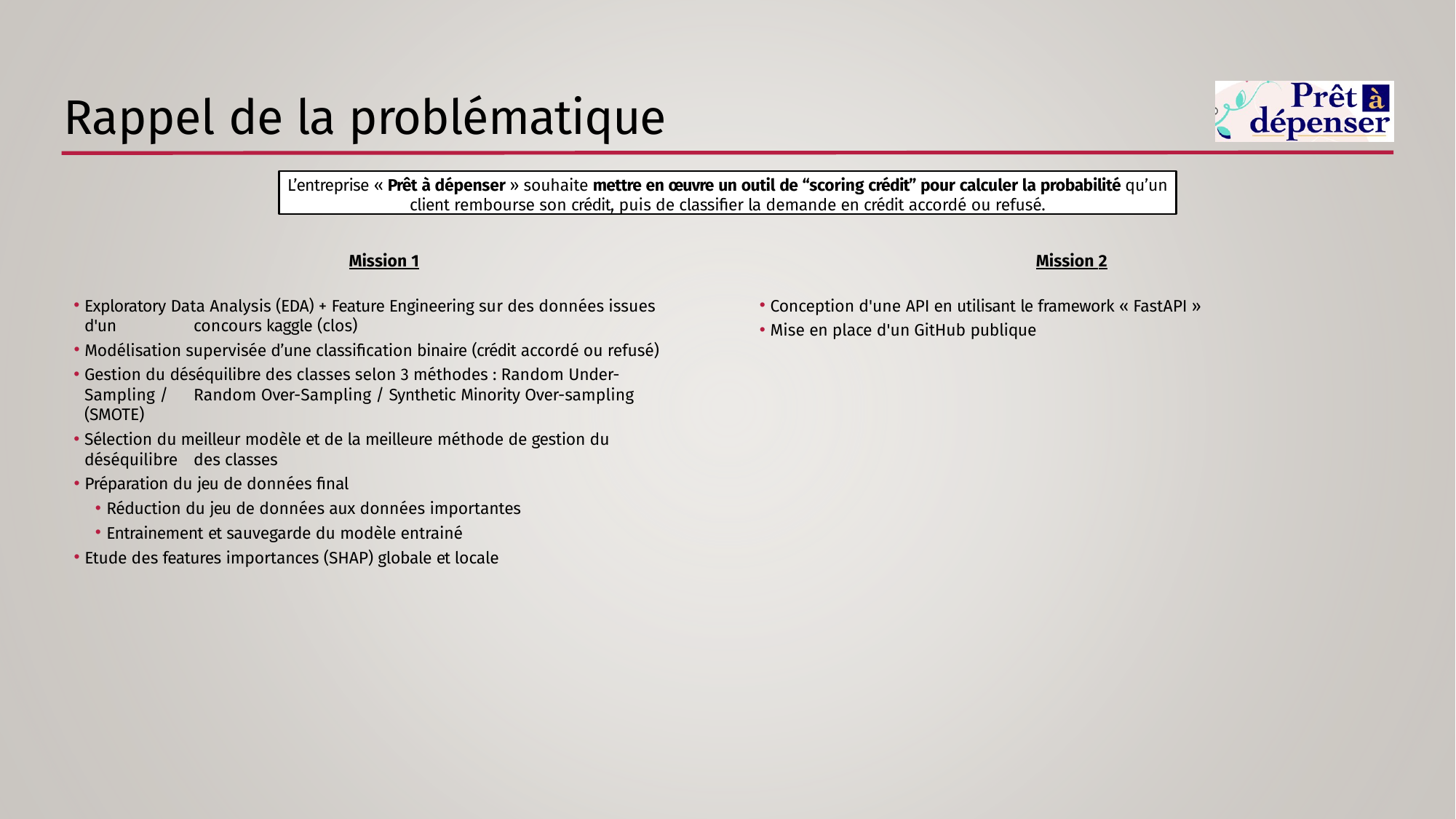

# Rappel de la problématique
L’entreprise « Prêt à dépenser » souhaite mettre en œuvre un outil de “scoring crédit” pour calculer la probabilité qu’un
client rembourse son crédit, puis de classifier la demande en crédit accordé ou refusé.
Mission 1	Mission 2
Conception d'une API en utilisant le framework « FastAPI »
Mise en place d'un GitHub publique
Exploratory Data Analysis (EDA) + Feature Engineering sur des données issues d'un 	concours kaggle (clos)
Modélisation supervisée d’une classification binaire (crédit accordé ou refusé)
Gestion du déséquilibre des classes selon 3 méthodes : Random Under-Sampling / 	Random Over-Sampling / Synthetic Minority Over-sampling (SMOTE)
Sélection du meilleur modèle et de la meilleure méthode de gestion du déséquilibre 	des classes
Préparation du jeu de données final
Réduction du jeu de données aux données importantes
Entrainement et sauvegarde du modèle entrainé
Etude des features importances (SHAP) globale et locale